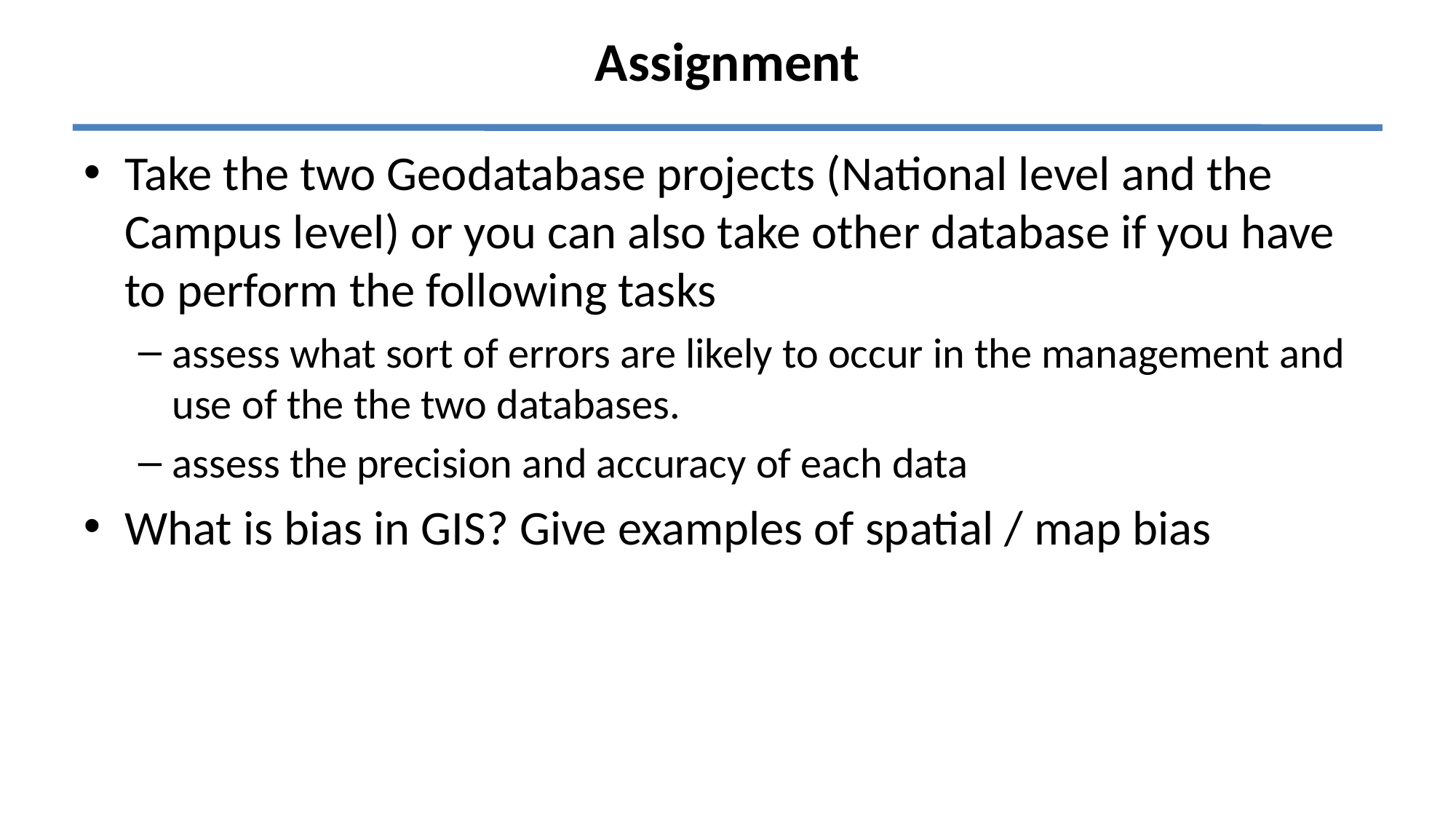

# Assignment
Take the two Geodatabase projects (National level and the Campus level) or you can also take other database if you have to perform the following tasks
assess what sort of errors are likely to occur in the management and use of the the two databases.
assess the precision and accuracy of each data
What is bias in GIS? Give examples of spatial / map bias